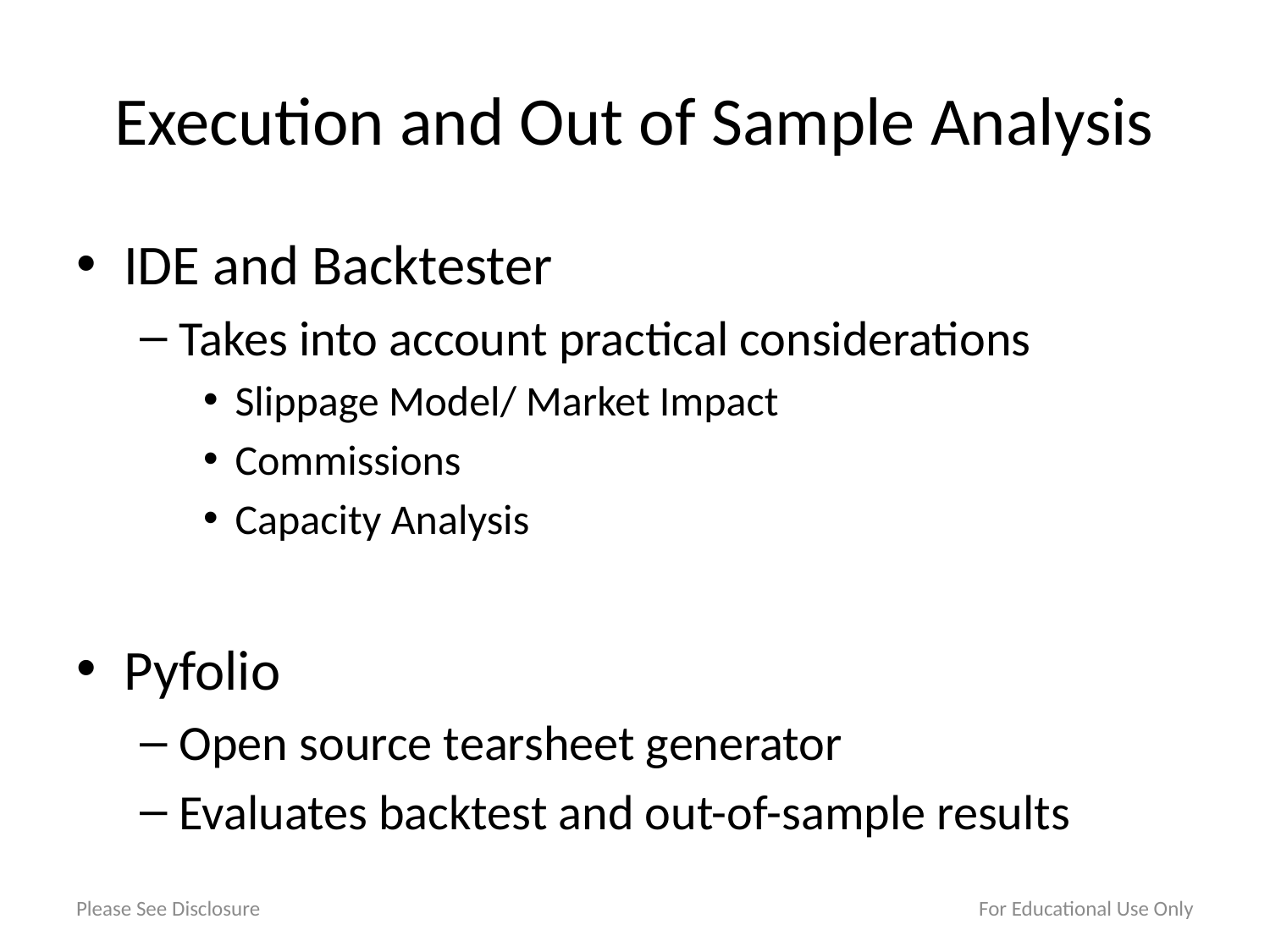

# Execution and Out of Sample Analysis
IDE and Backtester
Takes into account practical considerations
Slippage Model/ Market Impact
Commissions
Capacity Analysis

Pyfolio
Open source tearsheet generator
Evaluates backtest and out-of-sample results

Please See Disclosure
For Educational Use Only